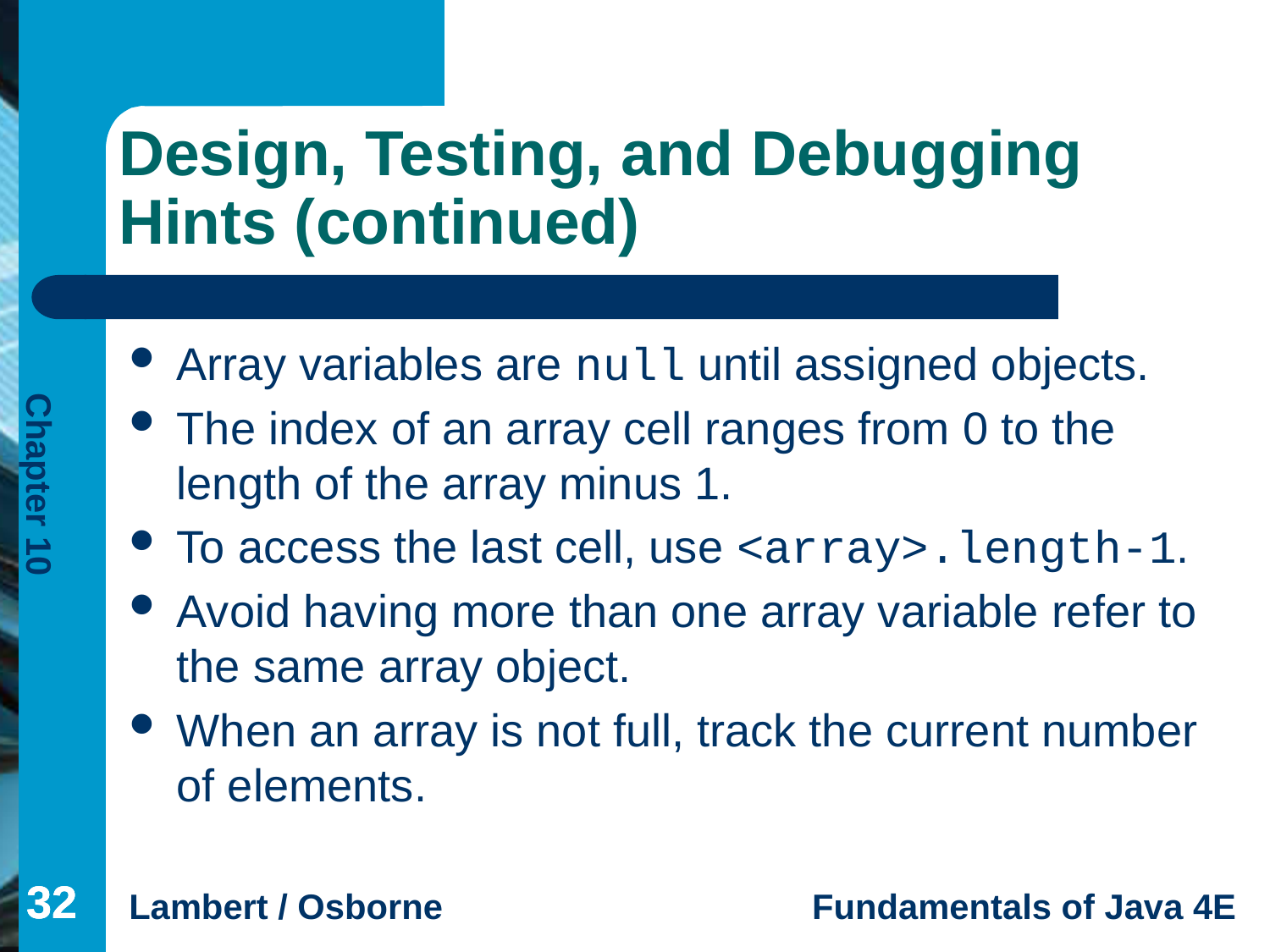

# Design, Testing, and Debugging Hints (continued)
Array variables are null until assigned objects.
The index of an array cell ranges from 0 to the length of the array minus 1.
To access the last cell, use <array>.length-1.
Avoid having more than one array variable refer to the same array object.
When an array is not full, track the current number of elements.
32
32
32